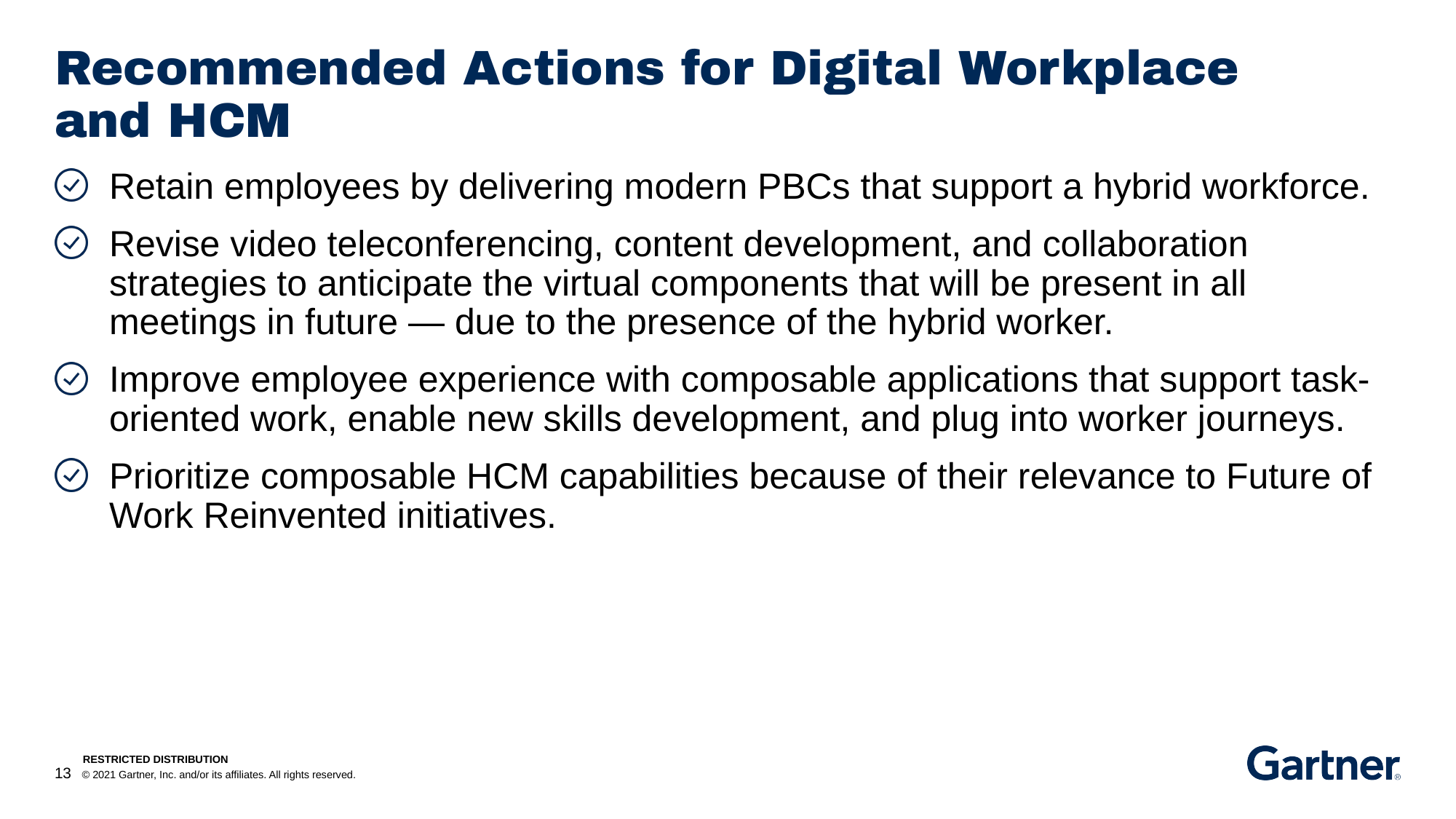

# Recommended Actions for Digital Workplace and HCM
Retain employees by delivering modern PBCs that support a hybrid workforce.
Revise video teleconferencing, content development, and collaboration strategies to anticipate the virtual components that will be present in all meetings in future — due to the presence of the hybrid worker.
Improve employee experience with composable applications that support task-oriented work, enable new skills development, and plug into worker journeys.
Prioritize composable HCM capabilities because of their relevance to Future of Work Reinvented initiatives.